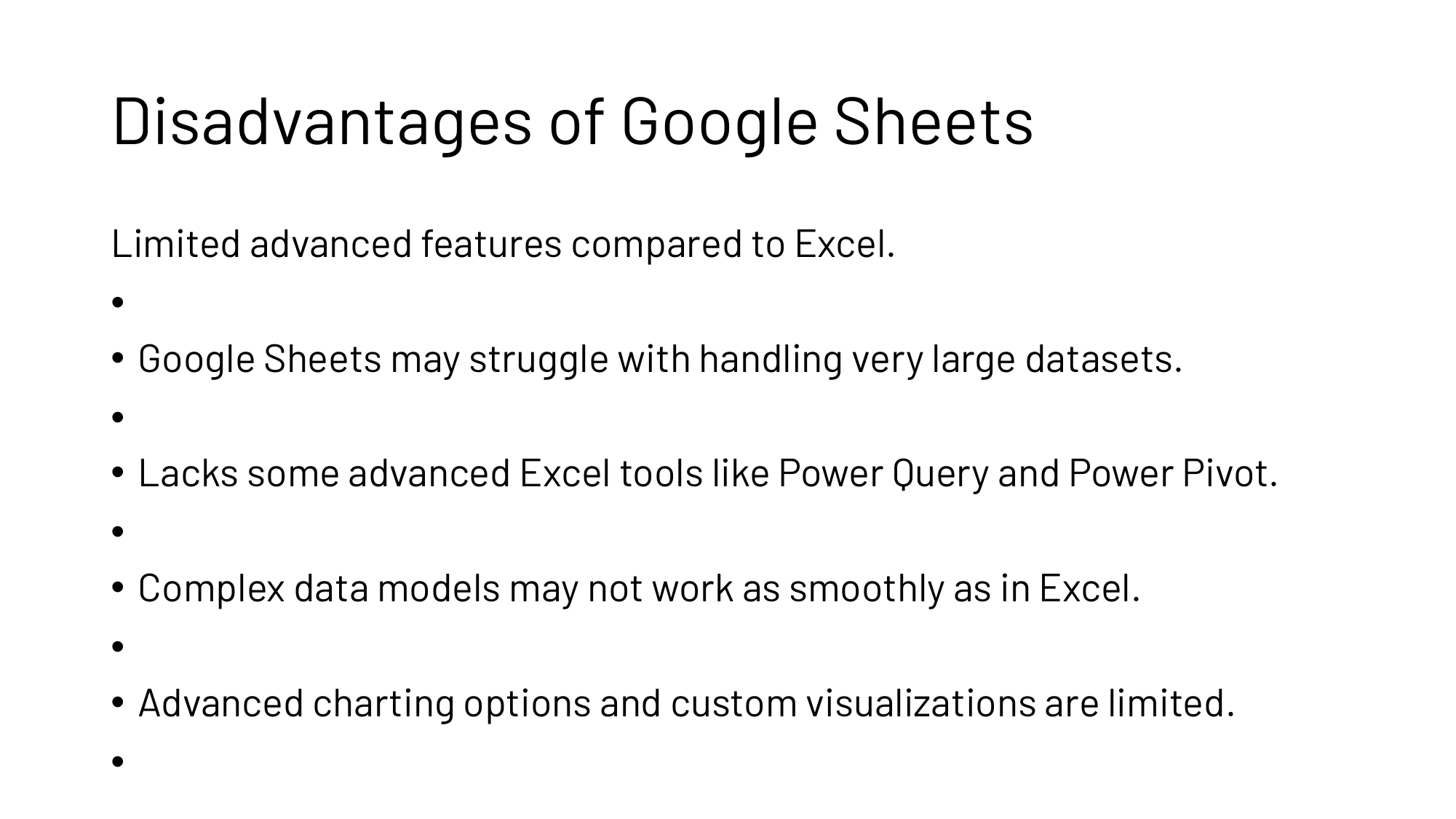

# Disadvantages of Google Sheets
Limited advanced features compared to Excel.

Google Sheets may struggle with handling very large datasets.

Lacks some advanced Excel tools like Power Query and Power Pivot.

Complex data models may not work as smoothly as in Excel.

Advanced charting options and custom visualizations are limited.